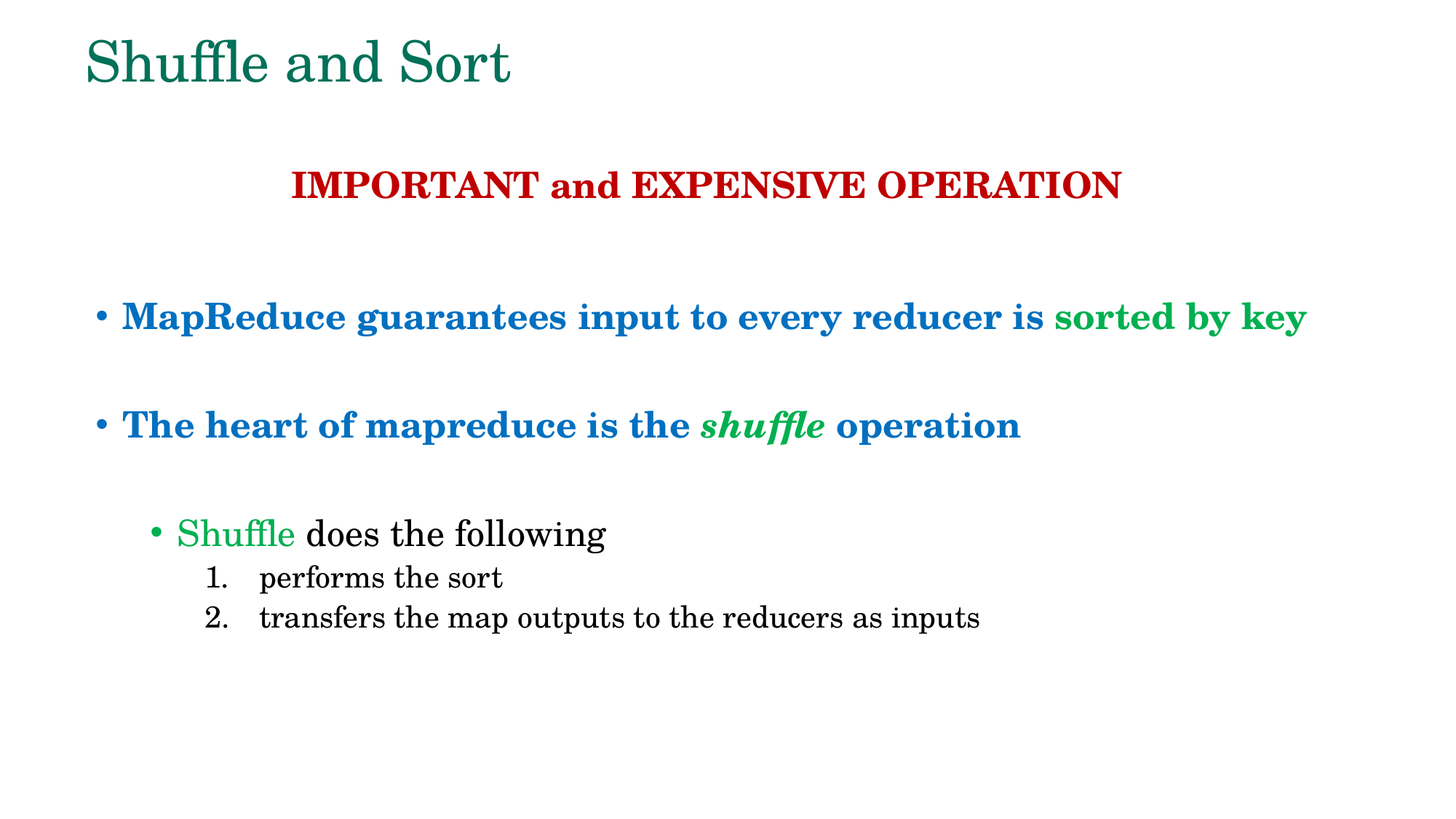

# Shuffle and Sort
IMPORTANT and EXPENSIVE OPERATION
MapReduce guarantees input to every reducer is sorted by key

The heart of mapreduce is the shuffle operation

Shuffle does the following
performs the sort
transfers the map outputs to the reducers as inputs